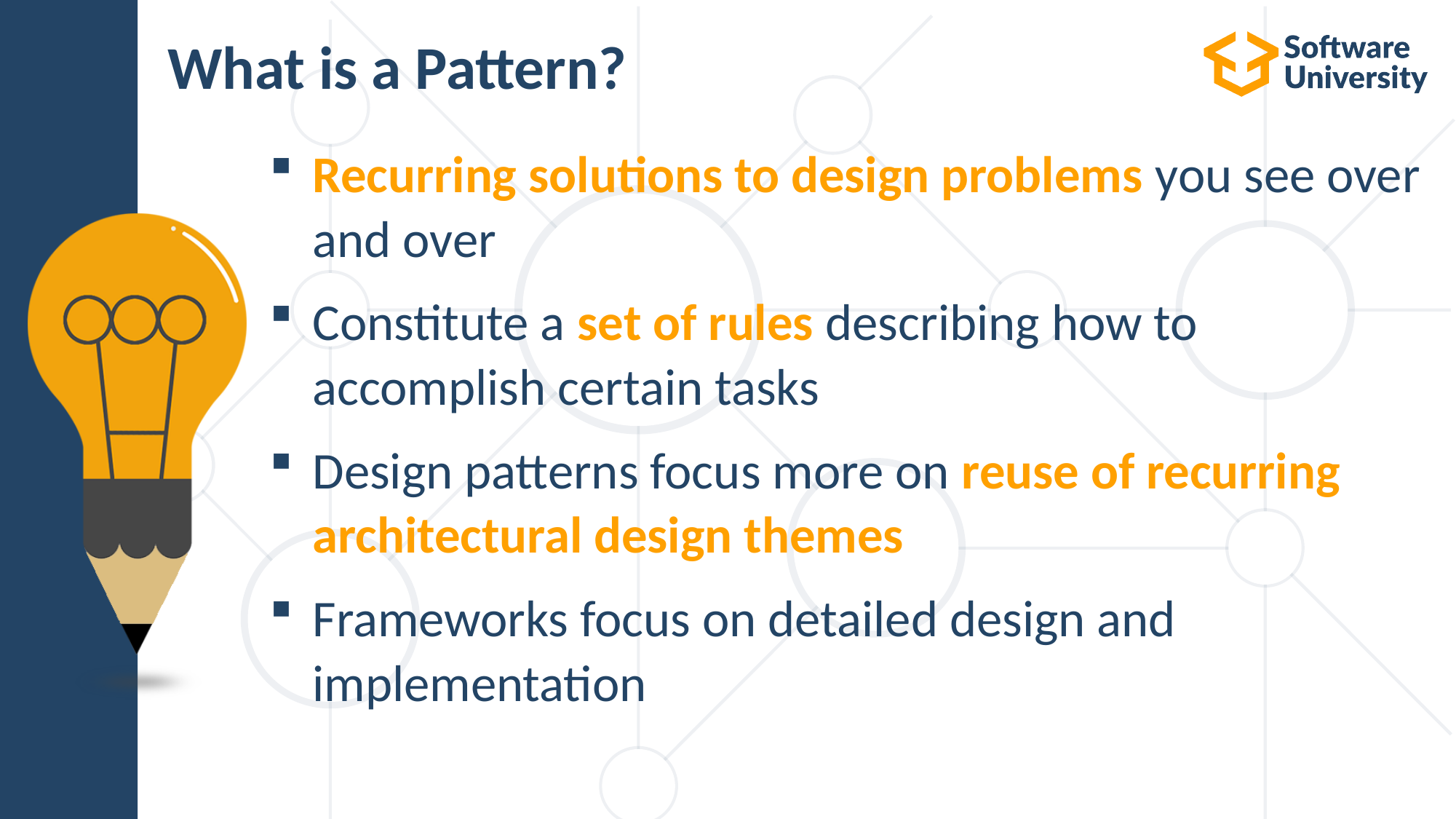

# What is a Pattern?
Recurring solutions to design problems you see over and over
Constitute a set of rules describing how to accomplish certain tasks
Design patterns focus more on reuse of recurring architectural design themes
Frameworks focus on detailed design and implementation